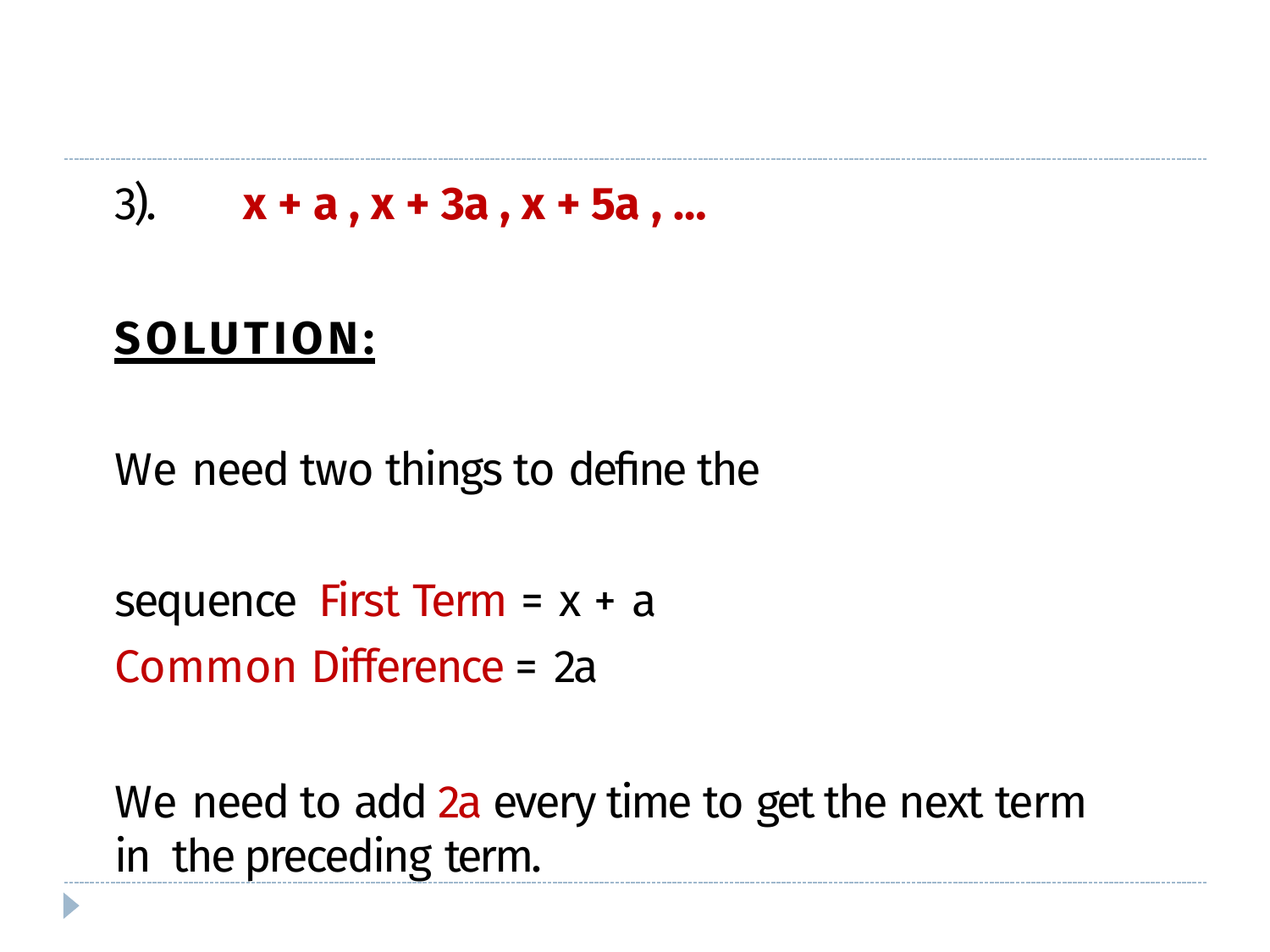

3).	x + a , x + 3a , x + 5a , …

SOLUTION:
We need two things to define the sequence  First Term = x + a
Common Difference = 2a

We need to add 2a every time to get the next term in  the preceding term.